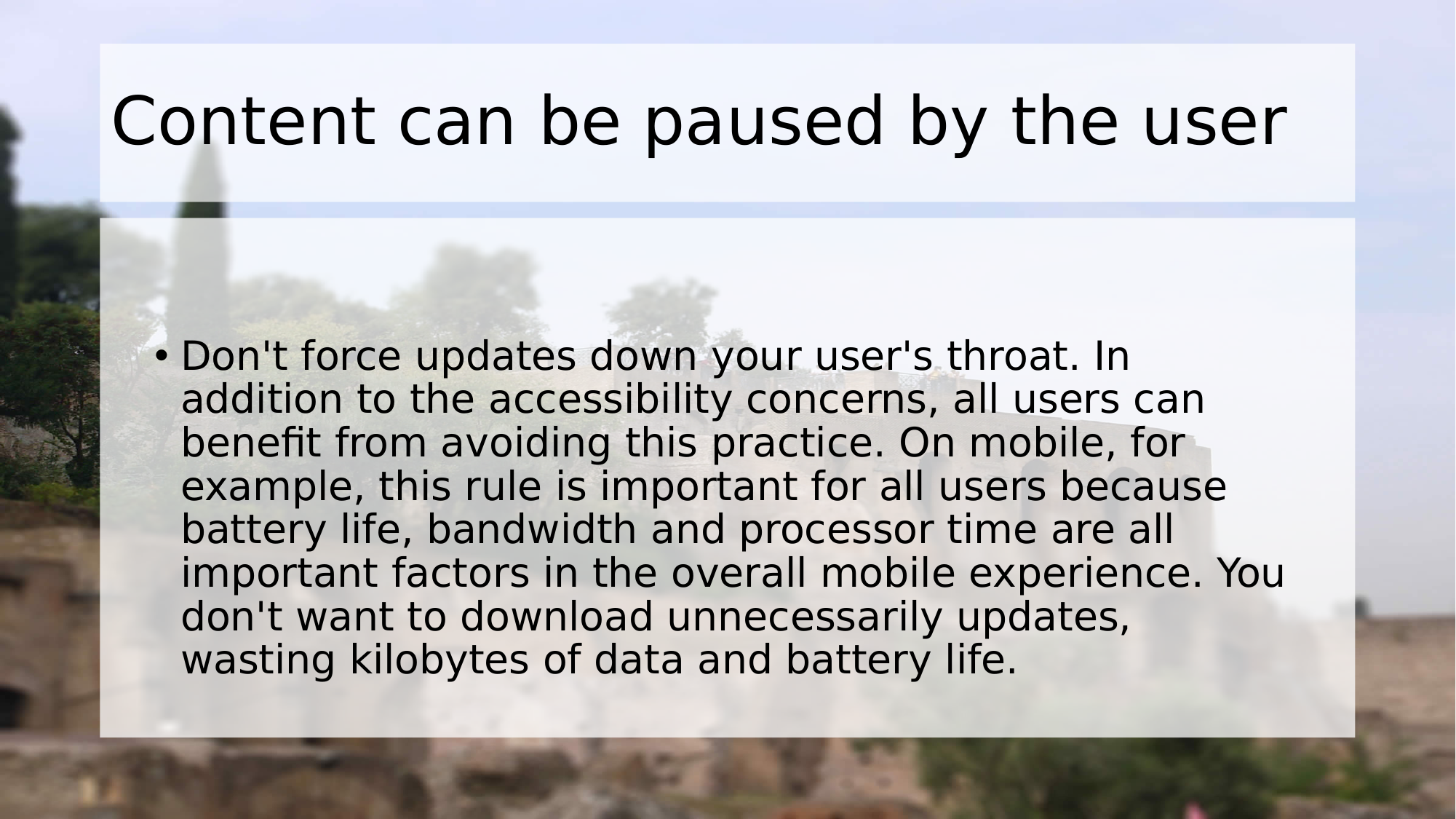

# Content can be paused by the user

Don't force updates down your user's throat. In addition to the accessibility concerns, all users can benefit from avoiding this practice. On mobile, for example, this rule is important for all users because battery life, bandwidth and processor time are all important factors in the overall mobile experience. You don't want to download unnecessarily updates, wasting kilobytes of data and battery life.